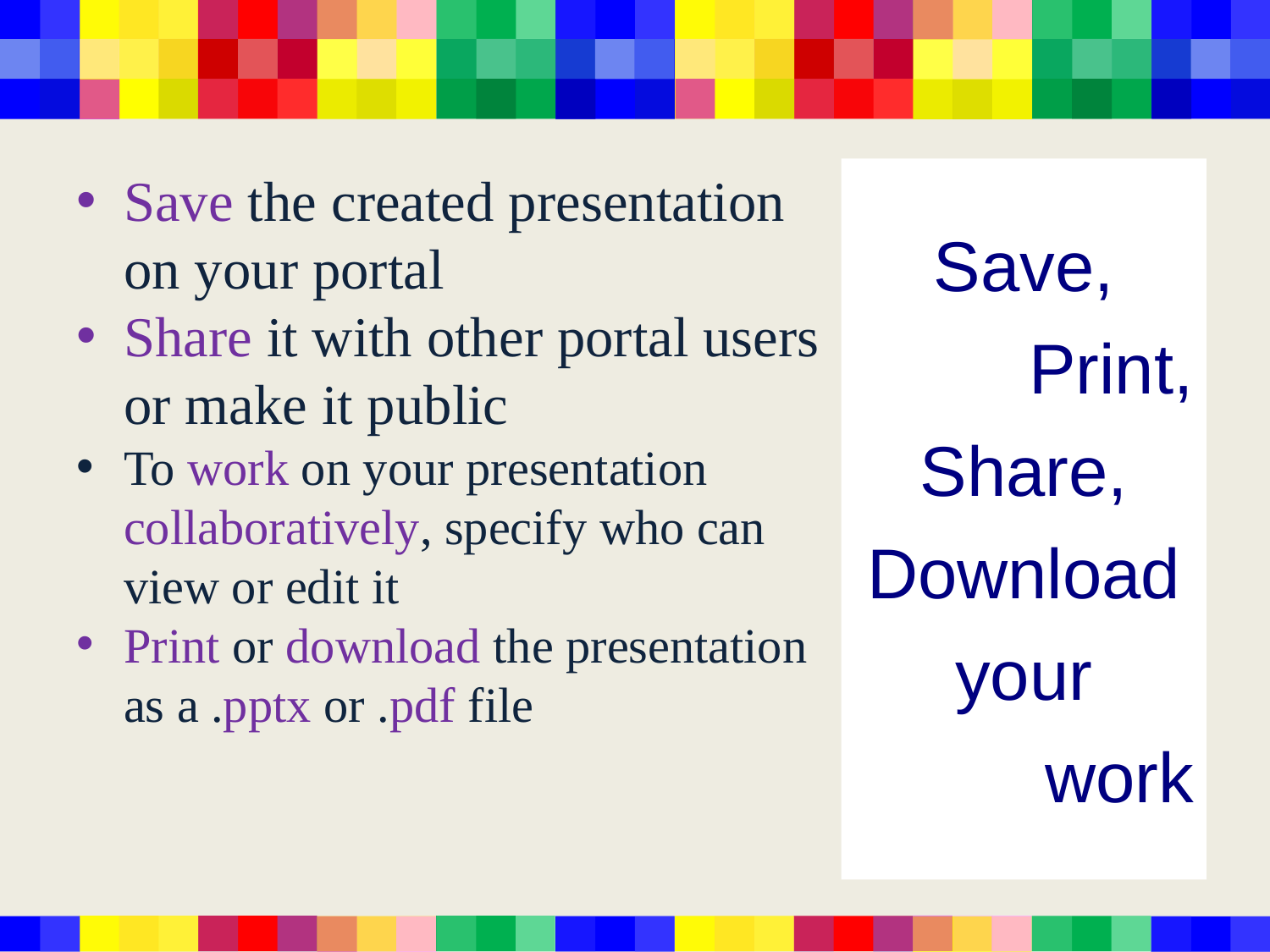

Save the created presentation on your portal
Share it with other portal users or make it public
To work on your presentation collaboratively, specify who can view or edit it
Print or download the presentation as a .pptx or .pdf file
Save,
Print,
Share,
Download
your
work